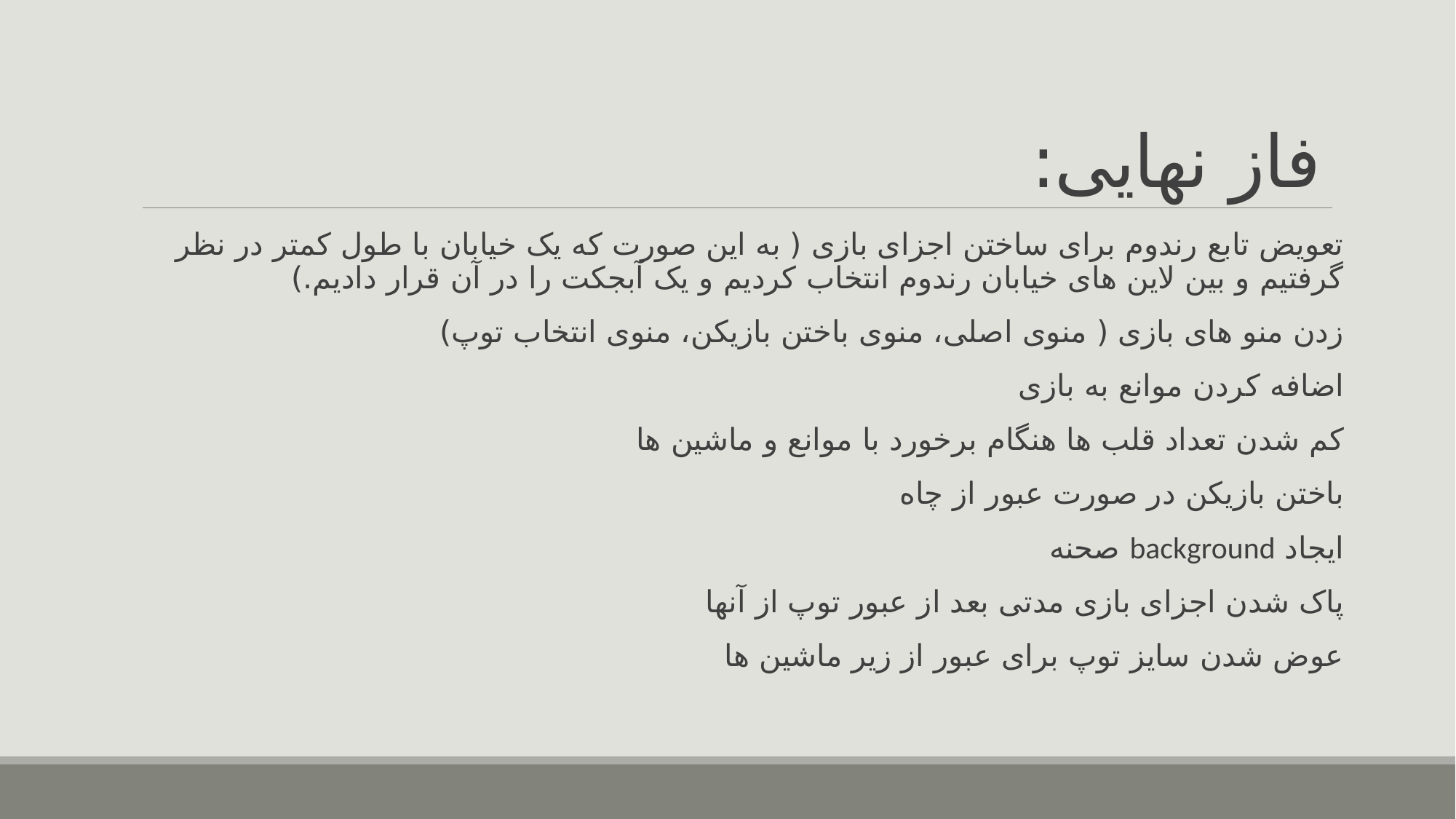

# فاز نهایی:

تعویض تابع رندوم برای ساختن اجزای بازی ( به این صورت که یک خیابان با طول کمتر در نظر گرفتیم و بین لاین های خیابان رندوم انتخاب کردیم و یک آبجکت را در آن قرار دادیم.)
زدن منو های بازی ( منوی اصلی، منوی باختن بازیکن، منوی انتخاب توپ)
اضافه کردن موانع به بازی
کم شدن تعداد قلب ها هنگام برخورد با موانع و ماشین ها
باختن بازیکن در صورت عبور از چاه
ایجاد background صحنه
پاک شدن اجزای بازی مدتی بعد از عبور توپ از آنها
عوض شدن سایز توپ برای عبور از زیر ماشین ها